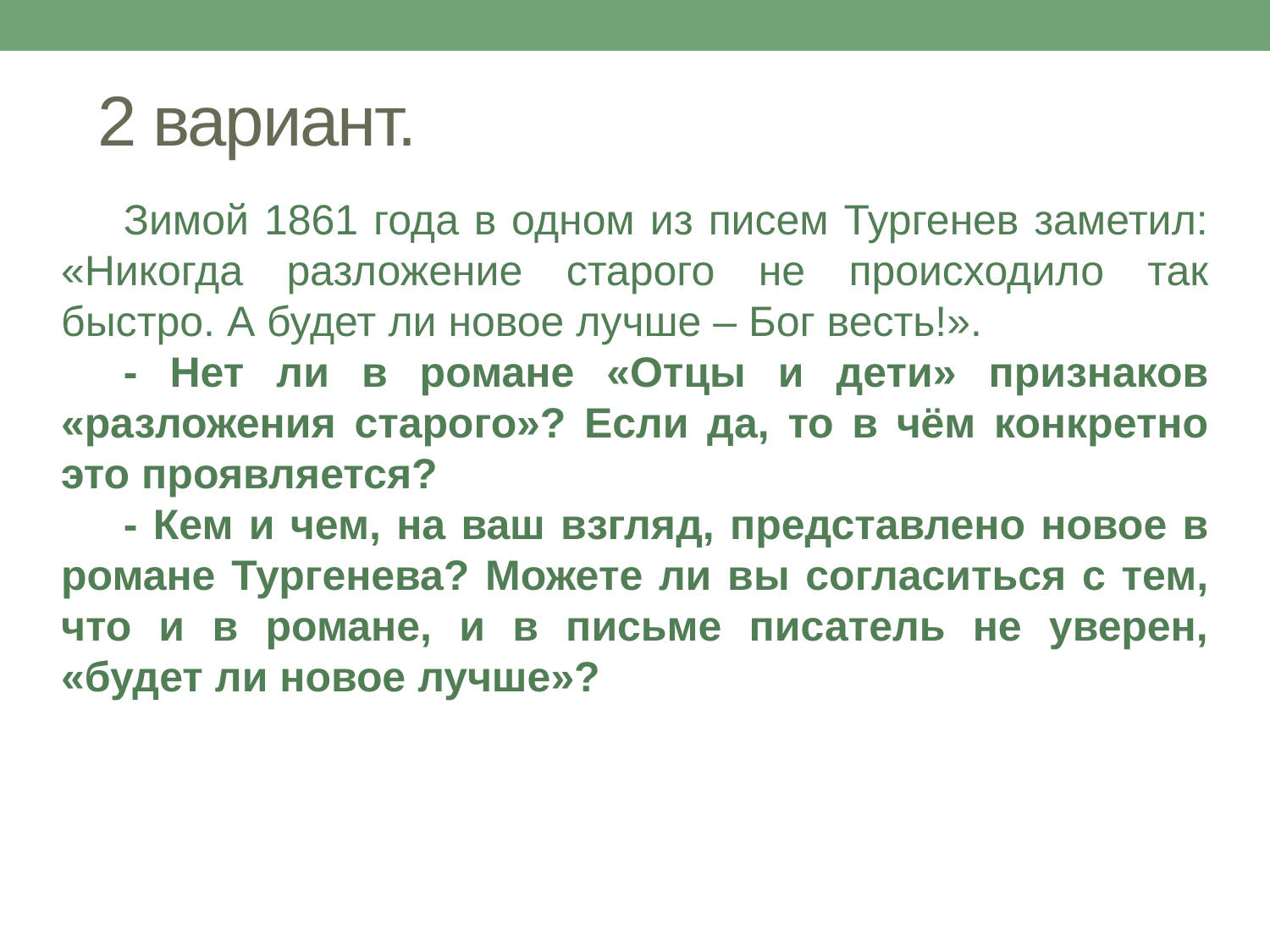

# 2 вариант.
Зимой 1861 года в одном из писем Тургенев заметил: «Никогда разложение старого не происходило так быстро. А будет ли новое лучше – Бог весть!».
- Нет ли в романе «Отцы и дети» признаков «разложения старого»? Если да, то в чём конкретно это проявляется?
- Кем и чем, на ваш взгляд, представлено новое в романе Тургенева? Можете ли вы согласиться с тем, что и в романе, и в письме писатель не уверен, «будет ли новое лучше»?